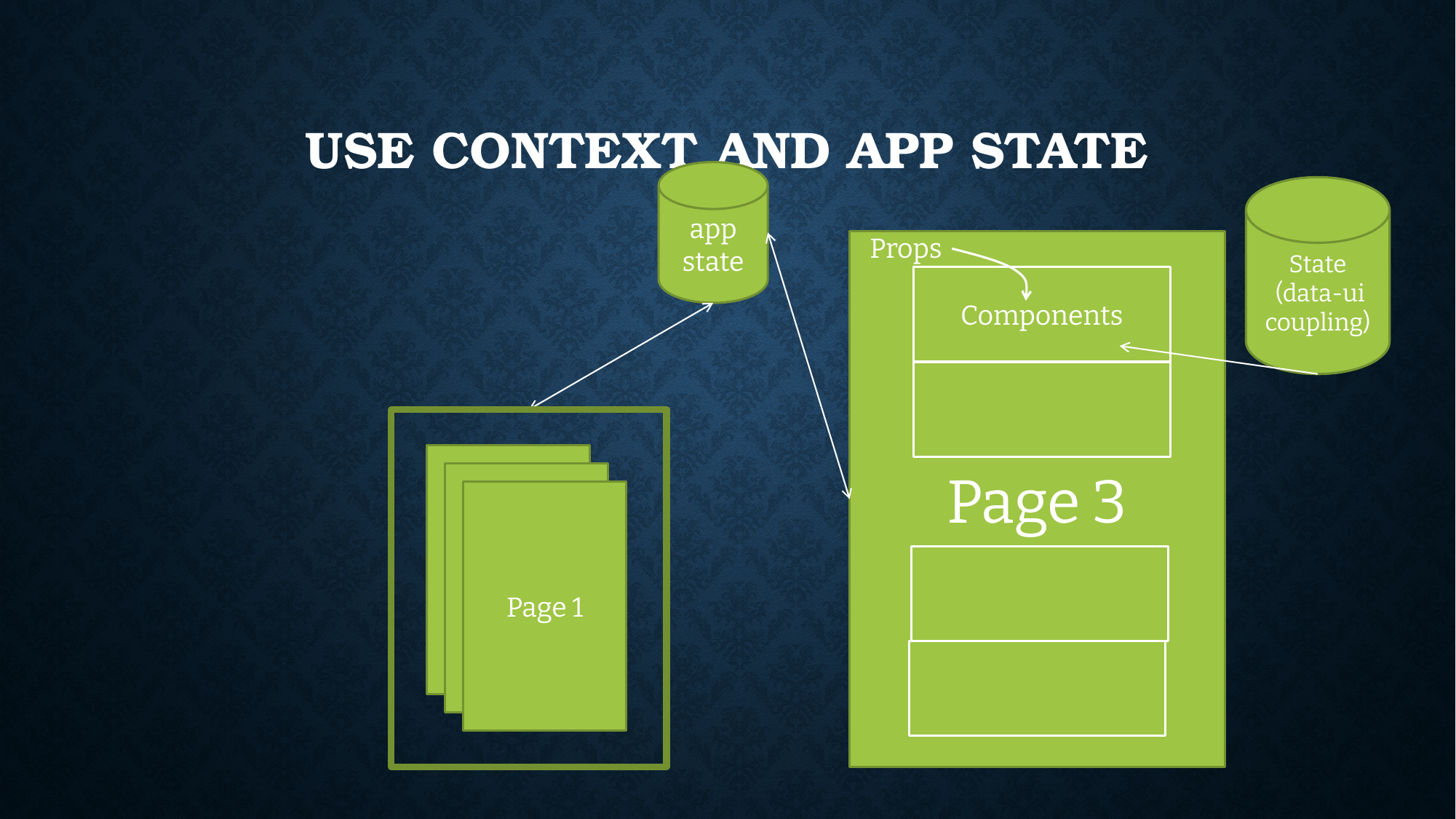

# Use context and app state
app state
State
 (data-ui coupling)
Props
Page 3
Components

Page 1
Page 1
Page 1